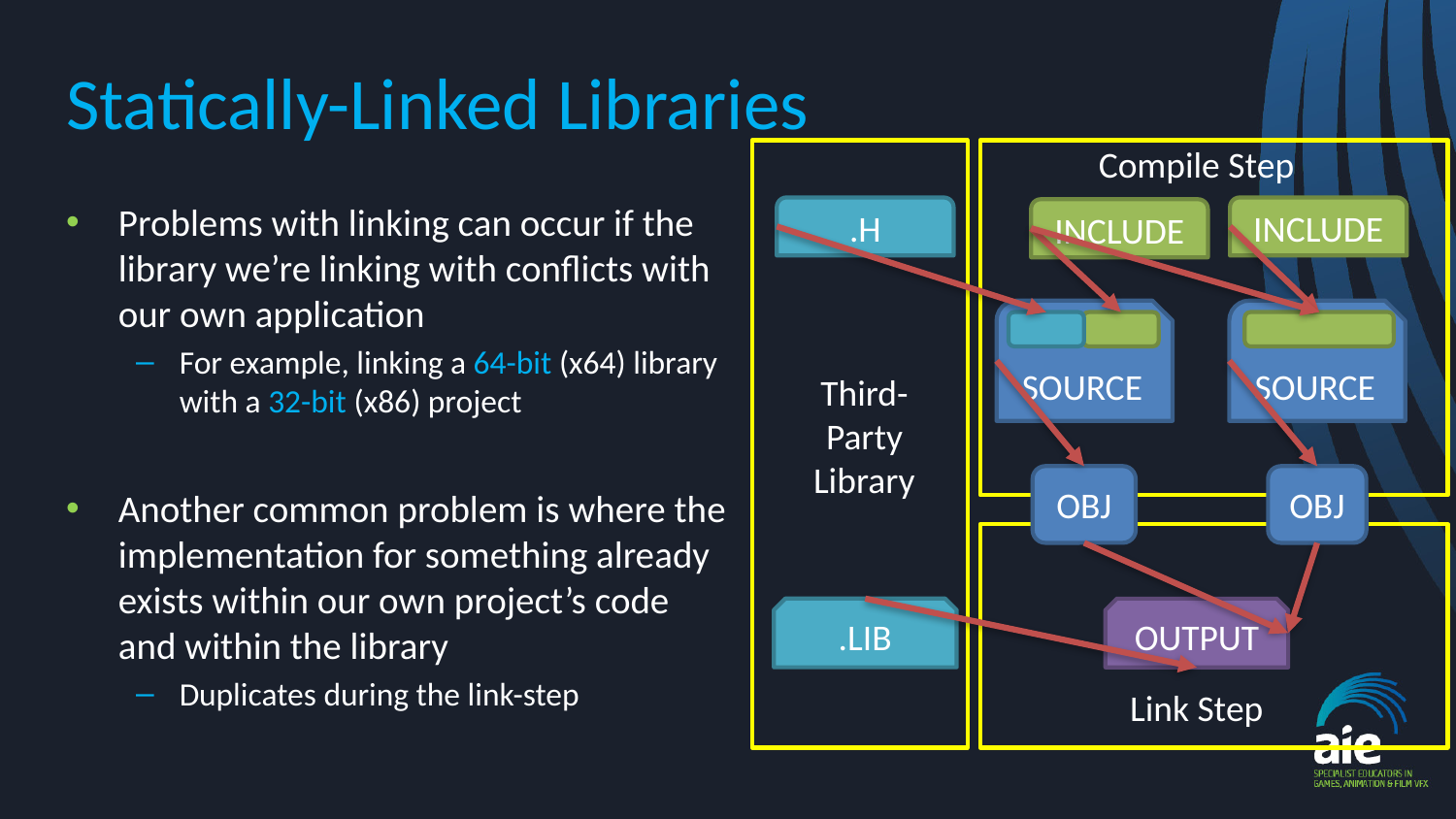

# Statically-Linked Libraries
Compile Step

.H
INCLUDE
INCLUDE

SOURCE

SOURCE

Third-Party Library
OBJ
OBJ

.LIB
OUTPUT
Link Step
Problems with linking can occur if the library we’re linking with conflicts with our own application
For example, linking a 64-bit (x64) library with a 32-bit (x86) project

Another common problem is where the implementation for something already exists within our own project’s code and within the library
Duplicates during the link-step